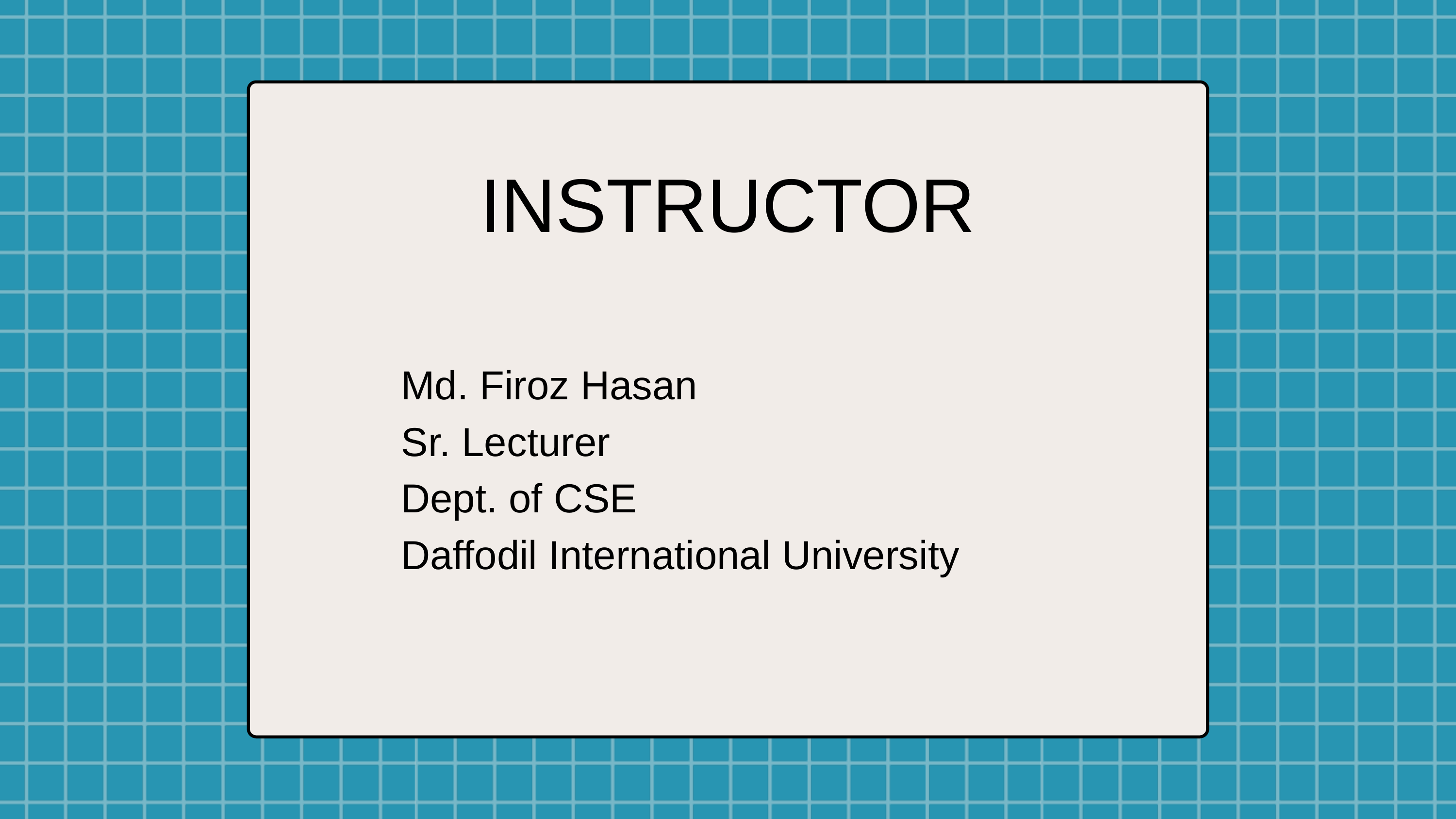

INSTRUCTOR
Md. Firoz Hasan
Sr. Lecturer
Dept. of CSE
Daffodil International University